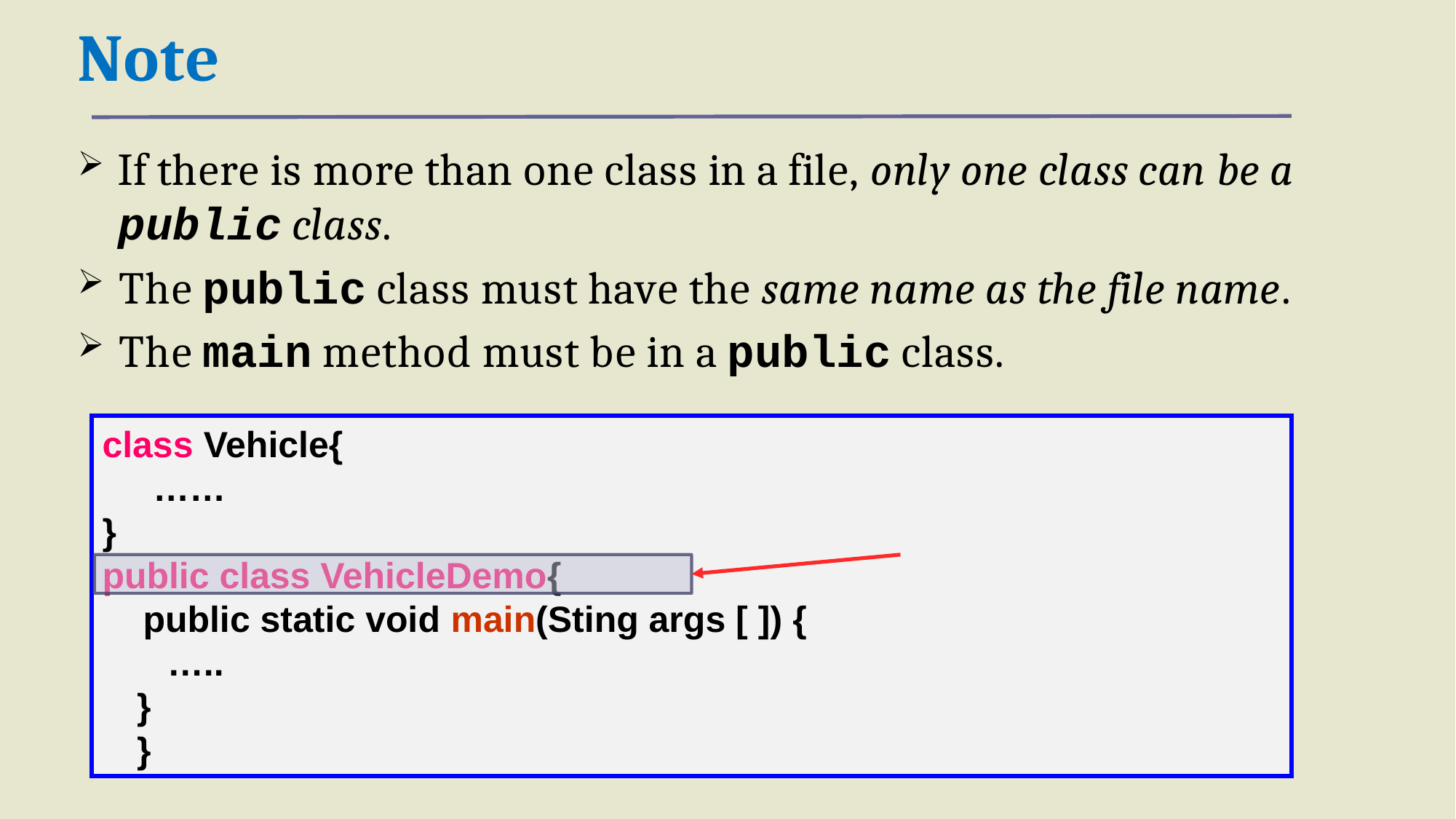

# Note
If there is more than one class in a file, only one class can be a public class.
The public class must have the same name as the file name.
The main method must be in a public class.
class Vehicle{
     ……
}
public class VehicleDemo{
    public static void main(Sting args [ ]) {
   …..
}
}